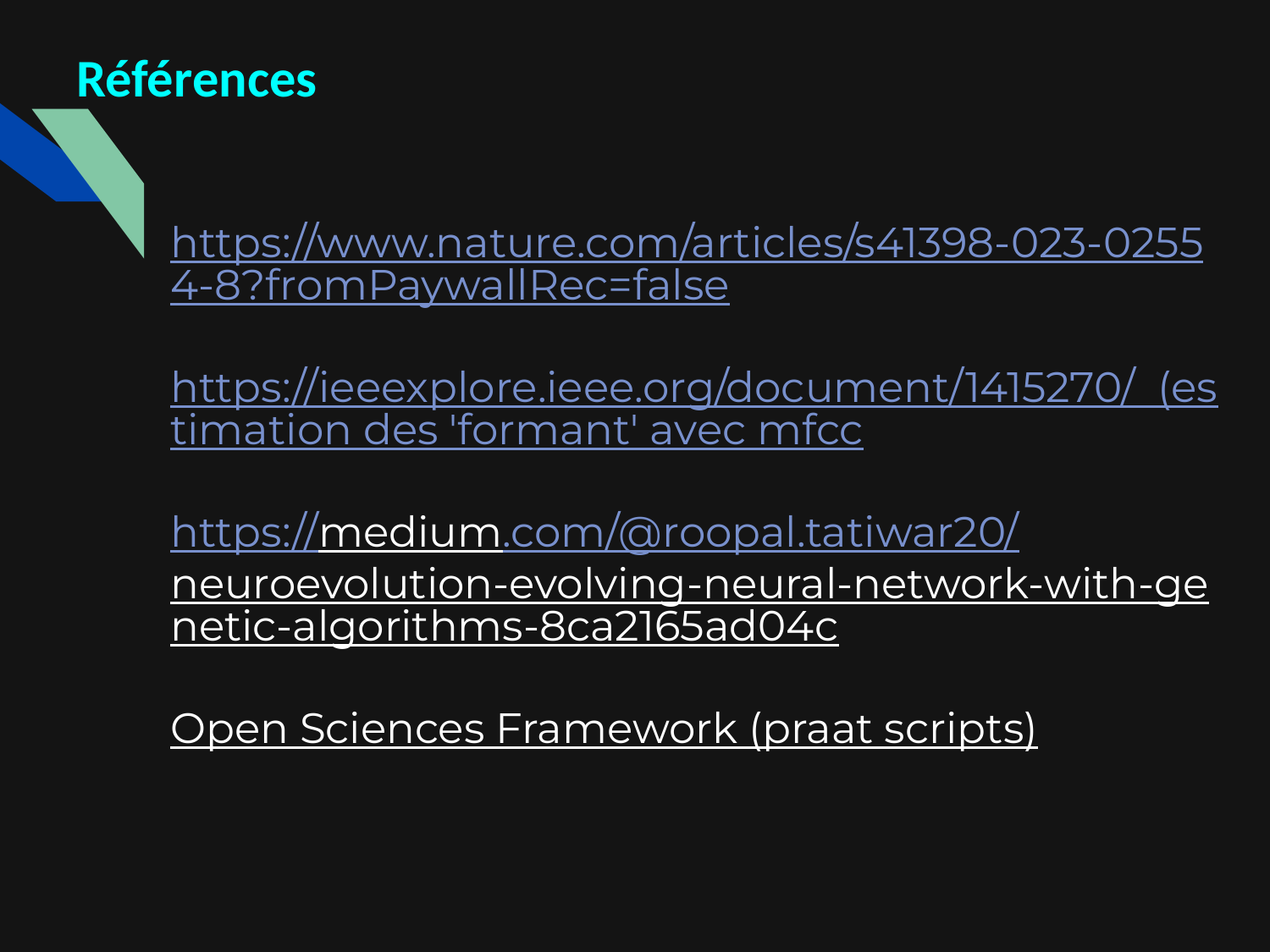

Références

https://www.nature.com/articles/s41398-023-02554-8?fromPaywallRec=false

https://ieeexplore.ieee.org/document/1415270/  (estimation des 'formant' avec mfcc
https://medium.com/@roopal.tatiwar20/neuroevolution-evolving-neural-network-with-genetic-algorithms-8ca2165ad04c

Open Sciences Framework (praat scripts)